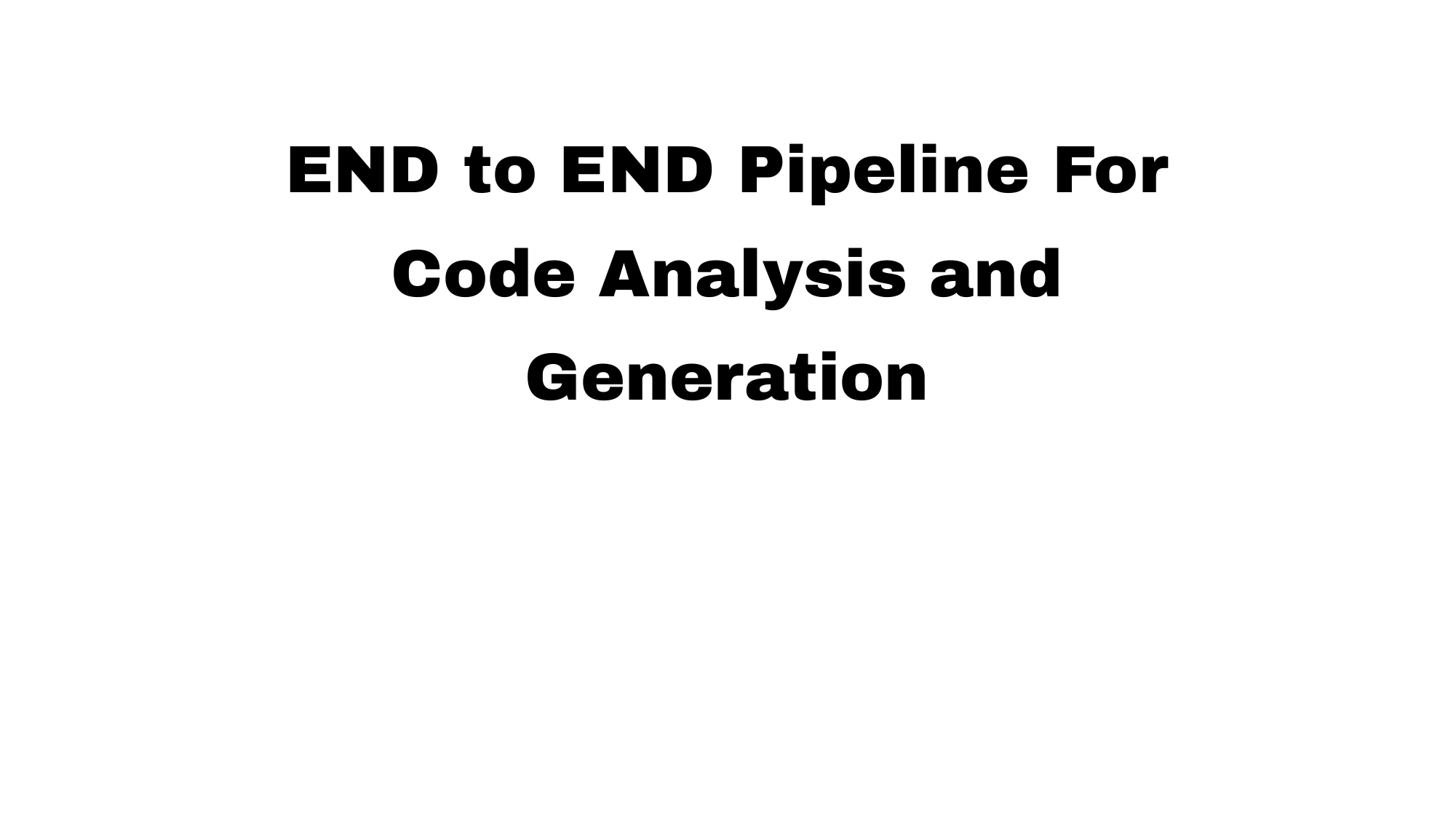

# END to END Pipeline For Code Analysis and Generation